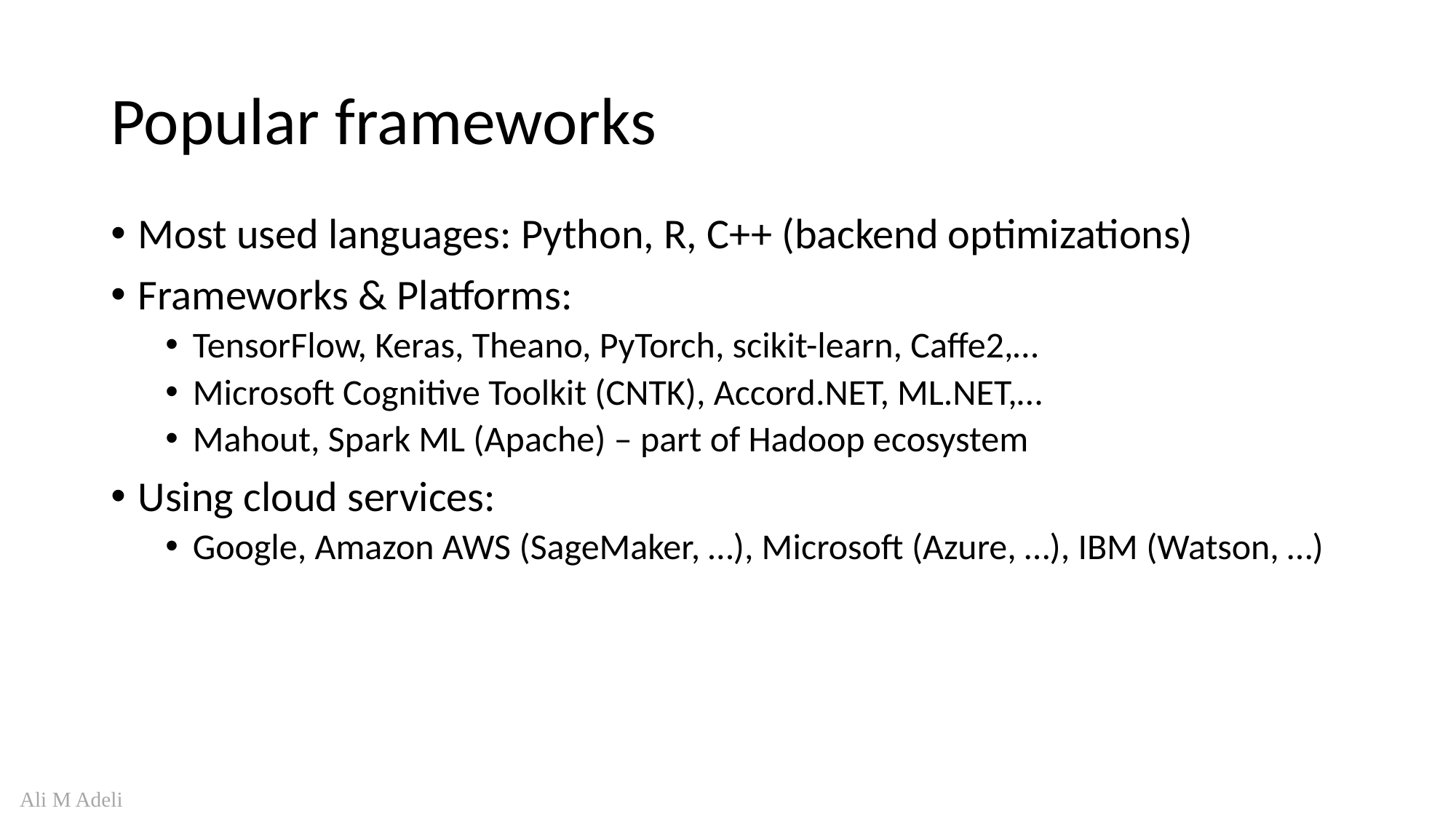

# Popular frameworks
Most used languages: Python, R, C++ (backend optimizations)
Frameworks & Platforms:
TensorFlow, Keras, Theano, PyTorch, scikit-learn, Caffe2,…
Microsoft Cognitive Toolkit (CNTK), Accord.NET, ML.NET,…
Mahout, Spark ML (Apache) – part of Hadoop ecosystem
Using cloud services:
Google, Amazon AWS (SageMaker, …), Microsoft (Azure, …), IBM (Watson, …)